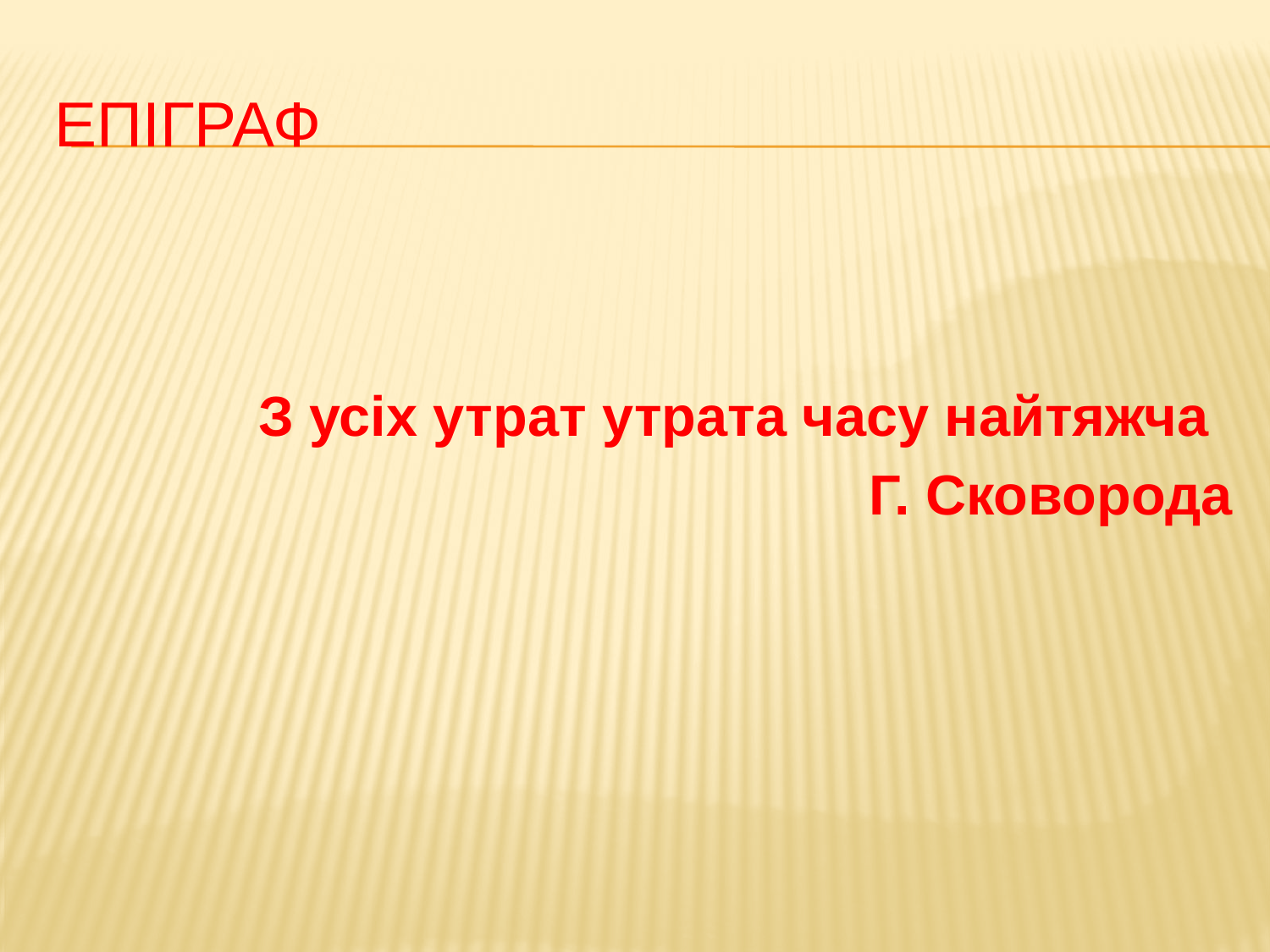

# Епіграф

             З усіх утрат утрата часу найтяжча
                                                    Г. Сковорода